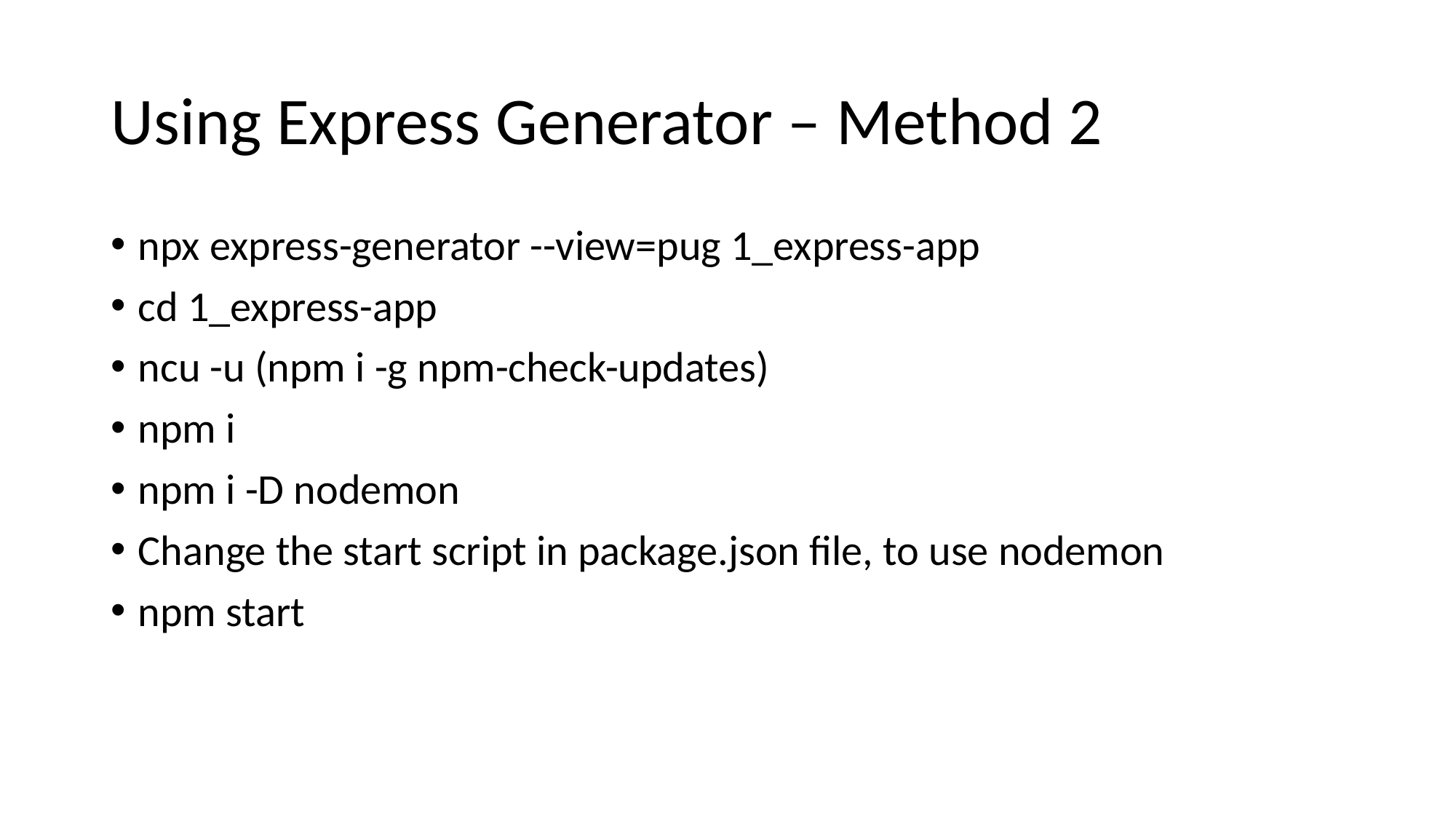

# Using Express Generator – Method 2
npx express-generator --view=pug 1_express-app
cd 1_express-app
ncu -u (npm i -g npm-check-updates)
npm i
npm i -D nodemon
Change the start script in package.json file, to use nodemon
npm start